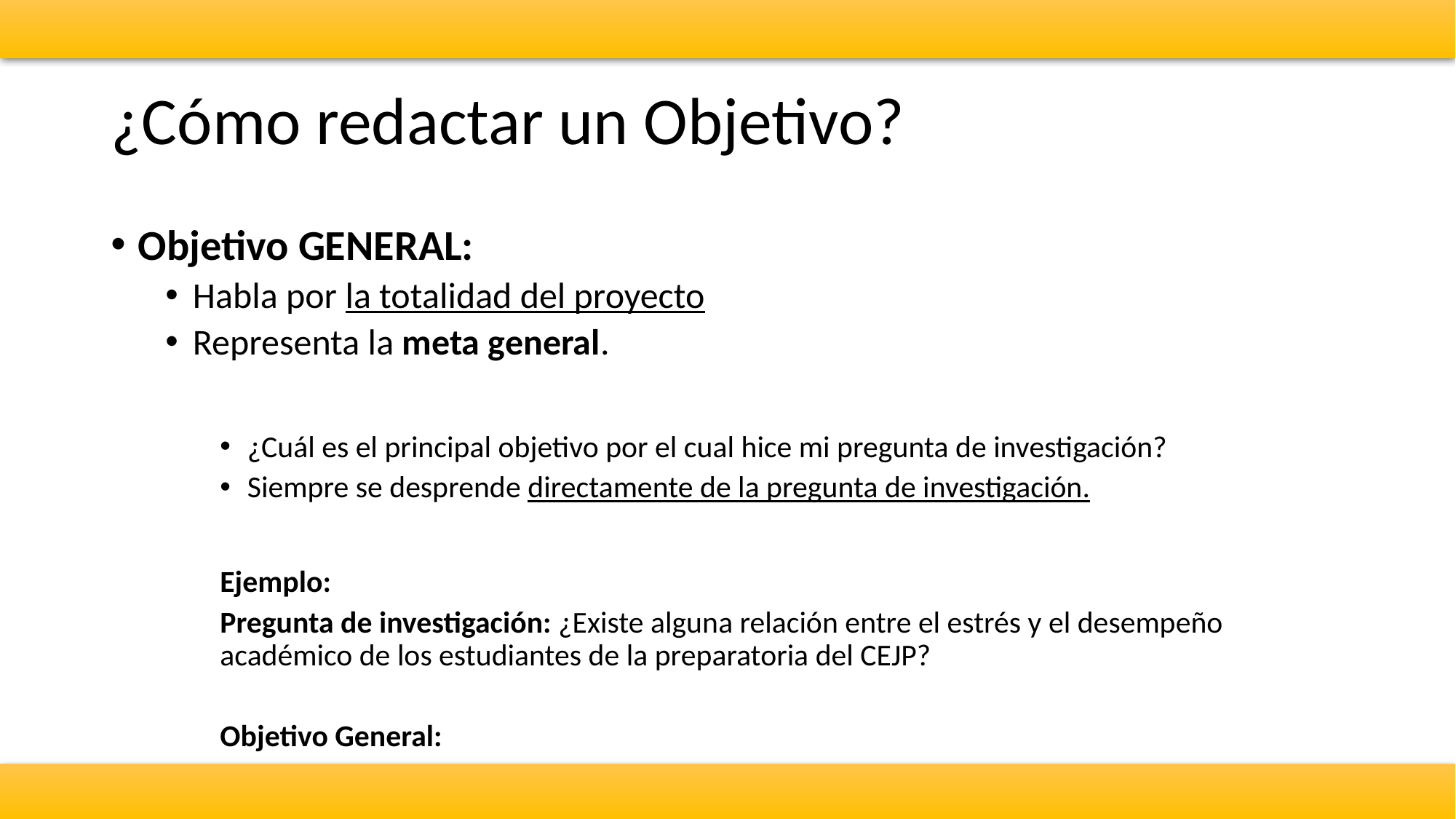

# ¿Cómo redactar un Objetivo?
Objetivo GENERAL:
Habla por la totalidad del proyecto
Representa la meta general.

¿Cuál es el principal objetivo por el cual hice mi pregunta de investigación?
Siempre se desprende directamente de la pregunta de investigación.

Ejemplo:
Pregunta de investigación: ¿Existe alguna relación entre el estrés y el desempeño académico de los estudiantes de la preparatoria del CEJP?

Objetivo General: